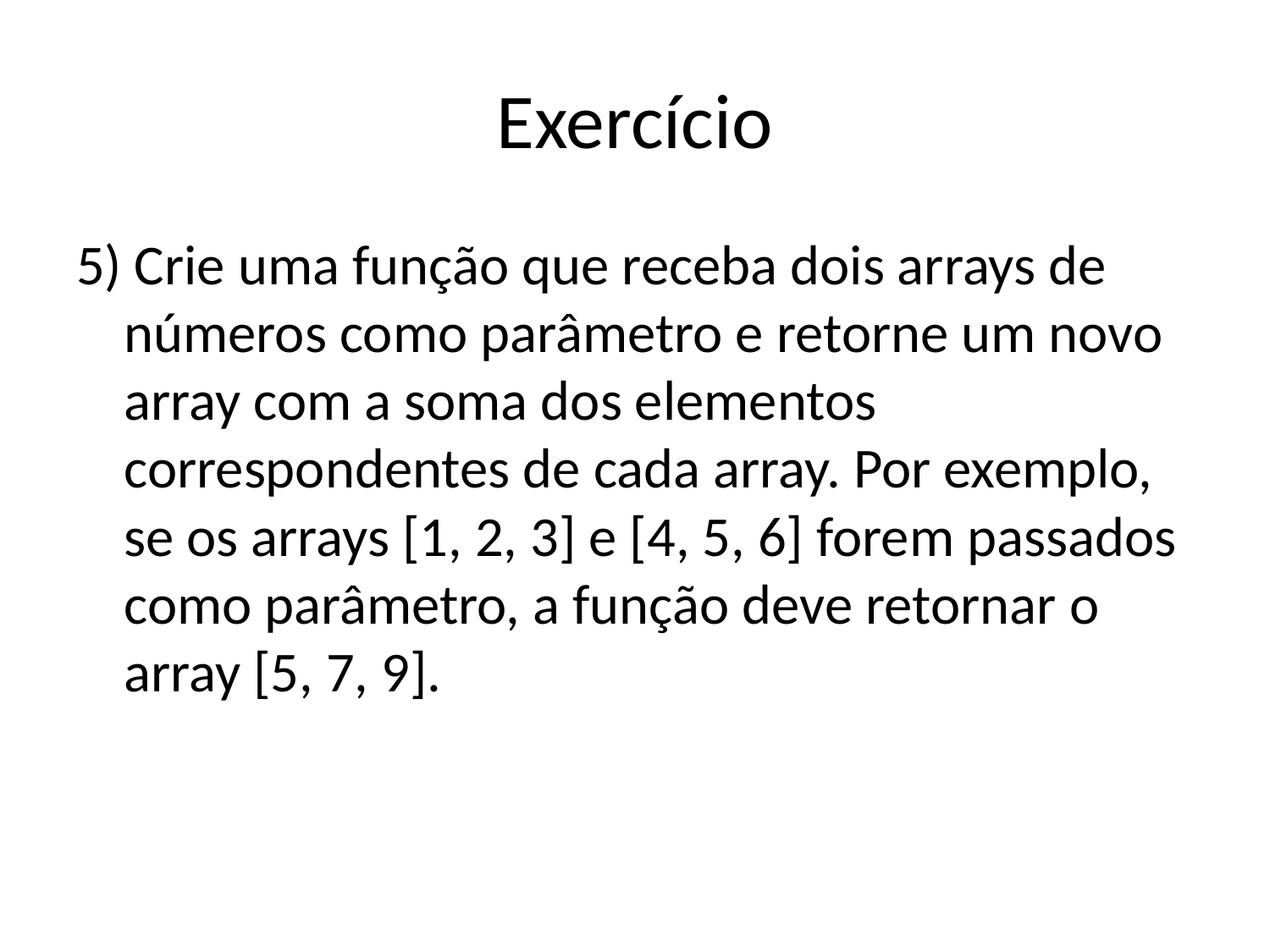

# Exercício
5) Crie uma função que receba dois arrays de números como parâmetro e retorne um novo array com a soma dos elementos correspondentes de cada array. Por exemplo, se os arrays [1, 2, 3] e [4, 5, 6] forem passados como parâmetro, a função deve retornar o array [5, 7, 9].